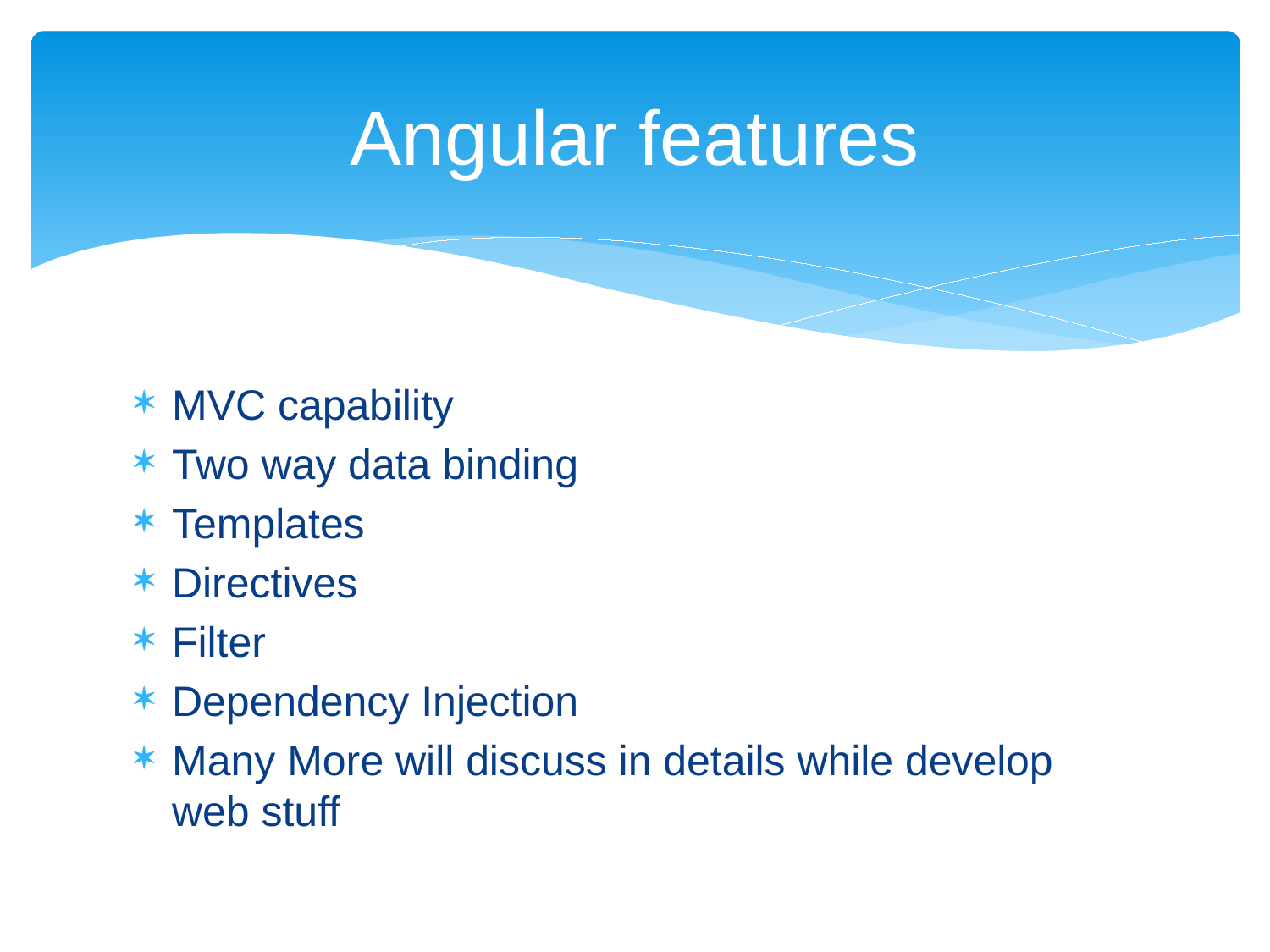

# Angular features
MVC capability
Two way data binding
Templates
Directives
Filter
Dependency Injection
Many More will discuss in details while develop web stuff